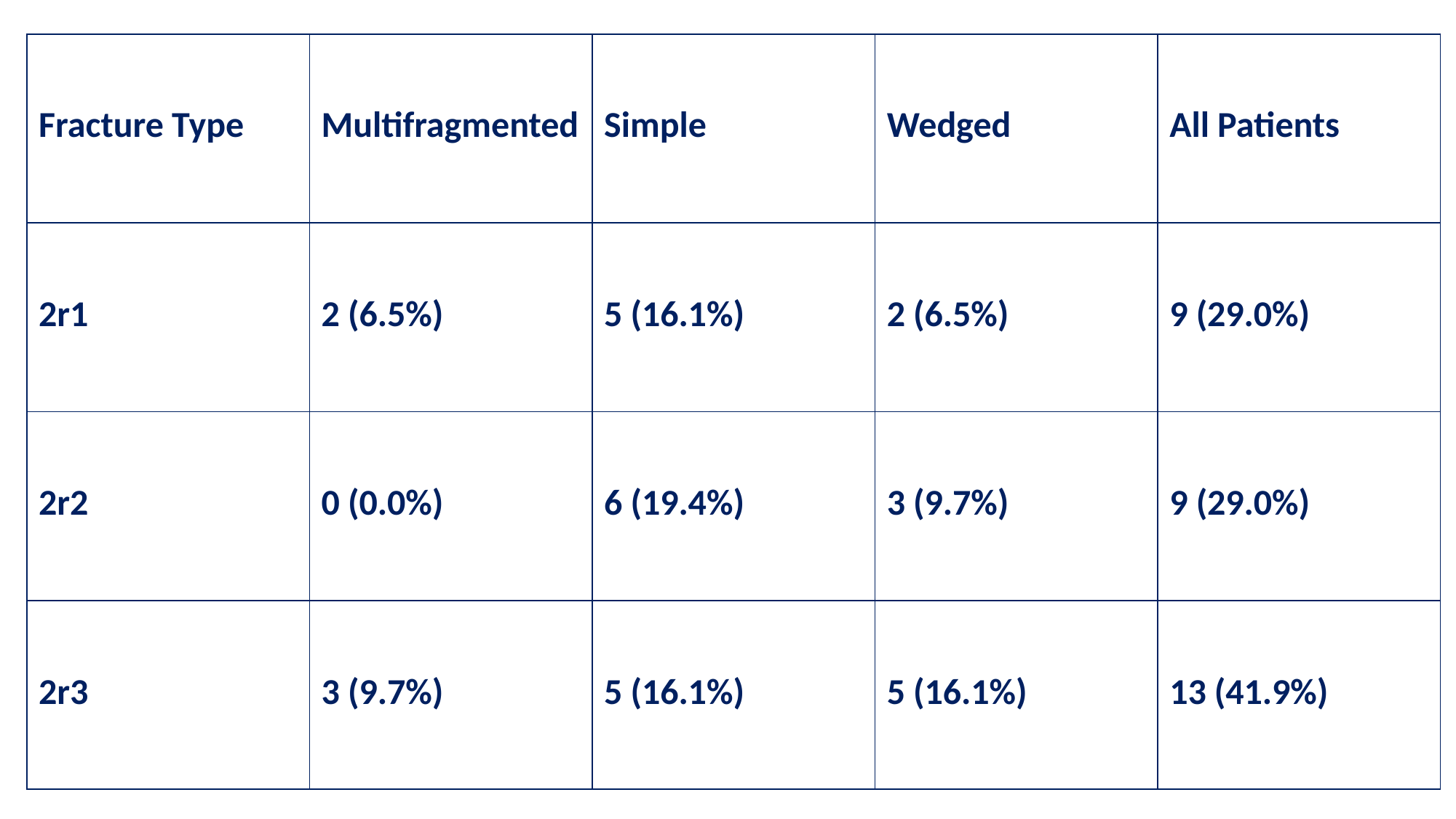

| Fracture Type | Multifragmented | Simple | Wedged | All Patients |
| --- | --- | --- | --- | --- |
| 2r1 | 2 (6.5%) | 5 (16.1%) | 2 (6.5%) | 9 (29.0%) |
| 2r2 | 0 (0.0%) | 6 (19.4%) | 3 (9.7%) | 9 (29.0%) |
| 2r3 | 3 (9.7%) | 5 (16.1%) | 5 (16.1%) | 13 (41.9%) |